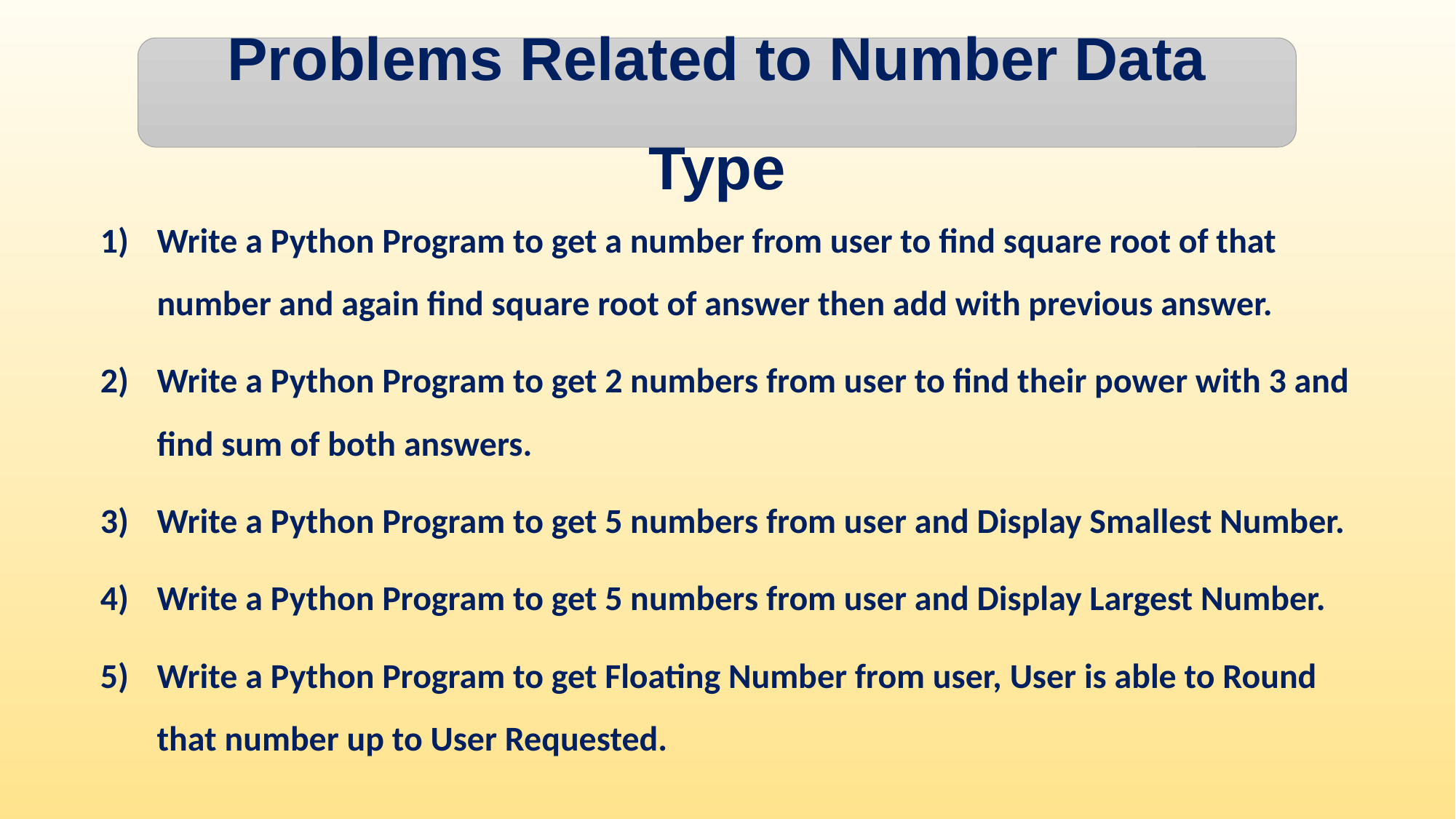

Problems Related to Number Data Type
Write a Python Program to get a number from user to find square root of that number and again find square root of answer then add with previous answer.
Write a Python Program to get 2 numbers from user to find their power with 3 and find sum of both answers.
Write a Python Program to get 5 numbers from user and Display Smallest Number.
Write a Python Program to get 5 numbers from user and Display Largest Number.
Write a Python Program to get Floating Number from user, User is able to Round that number up to User Requested.